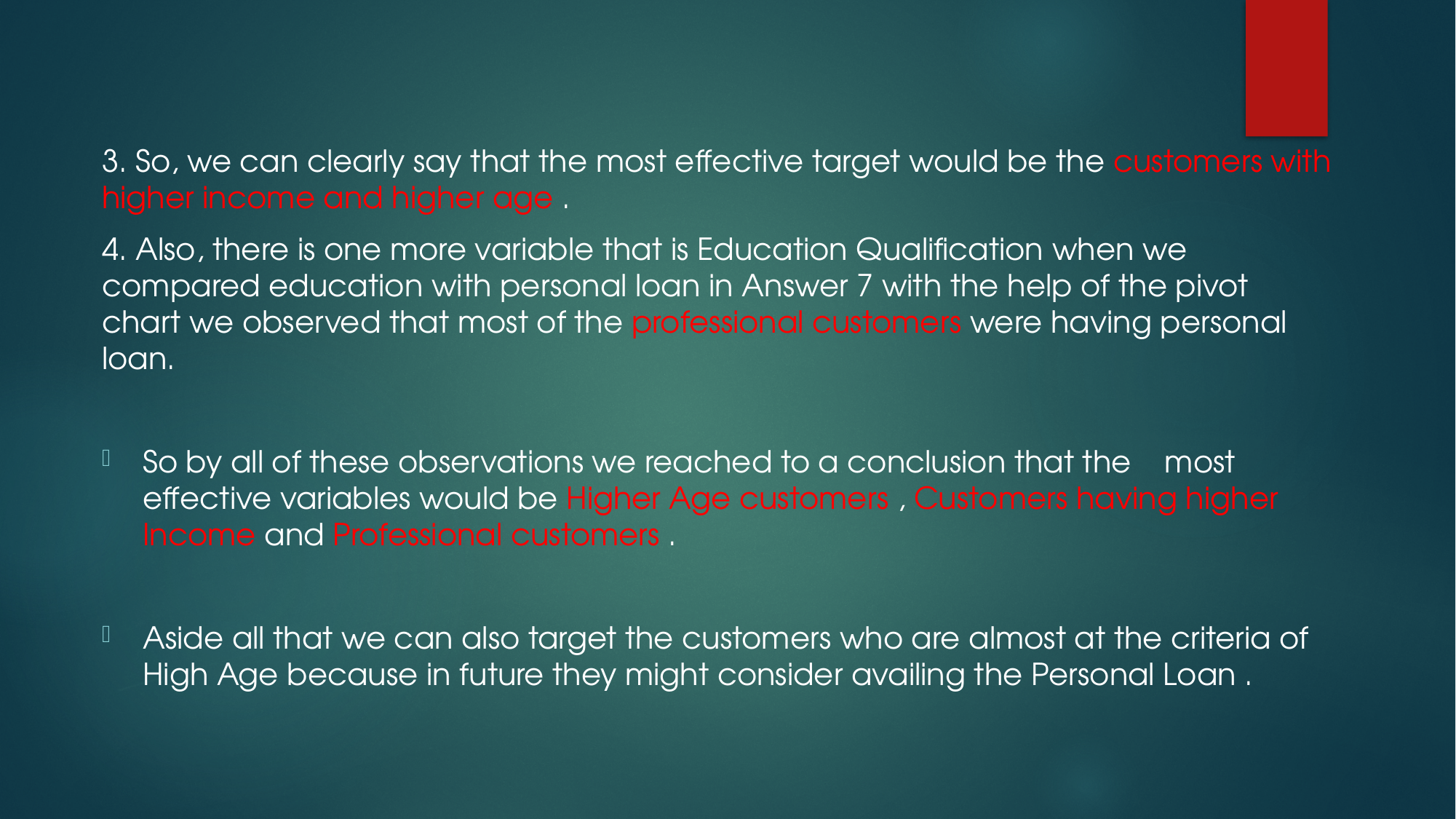

# .
3. So, we can clearly say that the most effective target would be the customers with higher income and higher age .
4. Also, there is one more variable that is Education Qualification when we compared education with personal loan in Answer 7 with the help of the pivot chart we observed that most of the professional customers were having personal loan.

So by all of these observations we reached to a conclusion that the    most effective variables would be Higher Age customers , Customers having higher Income and Professional customers .

Aside all that we can also target the customers who are almost at the criteria of High Age because in future they might consider availing the Personal Loan .